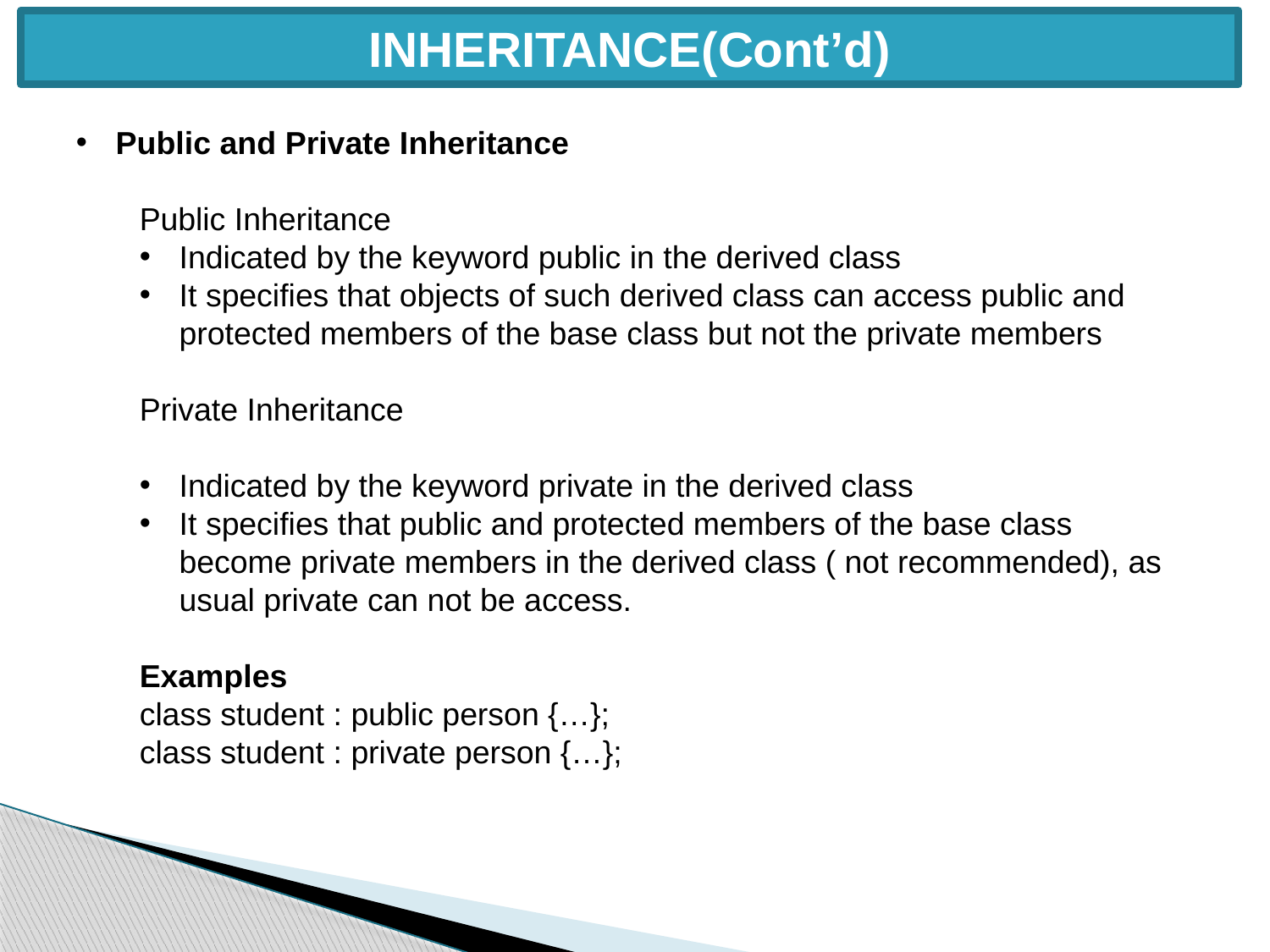

INHERITANCE(Cont’d)
Public and Private Inheritance

Public Inheritance
Indicated by the keyword public in the derived class
It specifies that objects of such derived class can access public and protected members of the base class but not the private members

Private Inheritance

Indicated by the keyword private in the derived class
It specifies that public and protected members of the base class become private members in the derived class ( not recommended), as usual private can not be access.

Examples
class student : public person {…};
class student : private person {…};